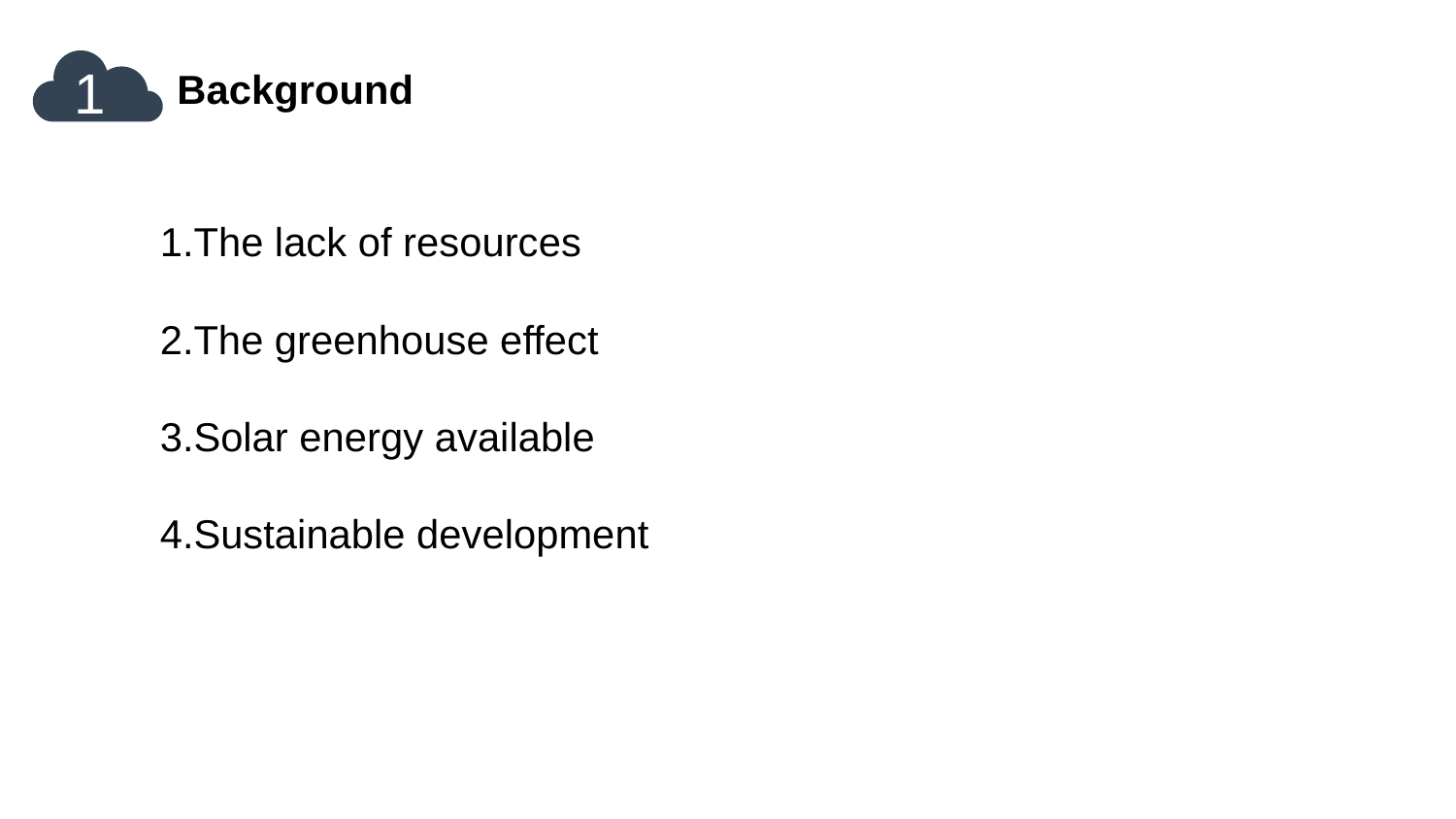

1

Background
1.The lack of resources

2.The greenhouse effect

3.Solar energy available

4.Sustainable development